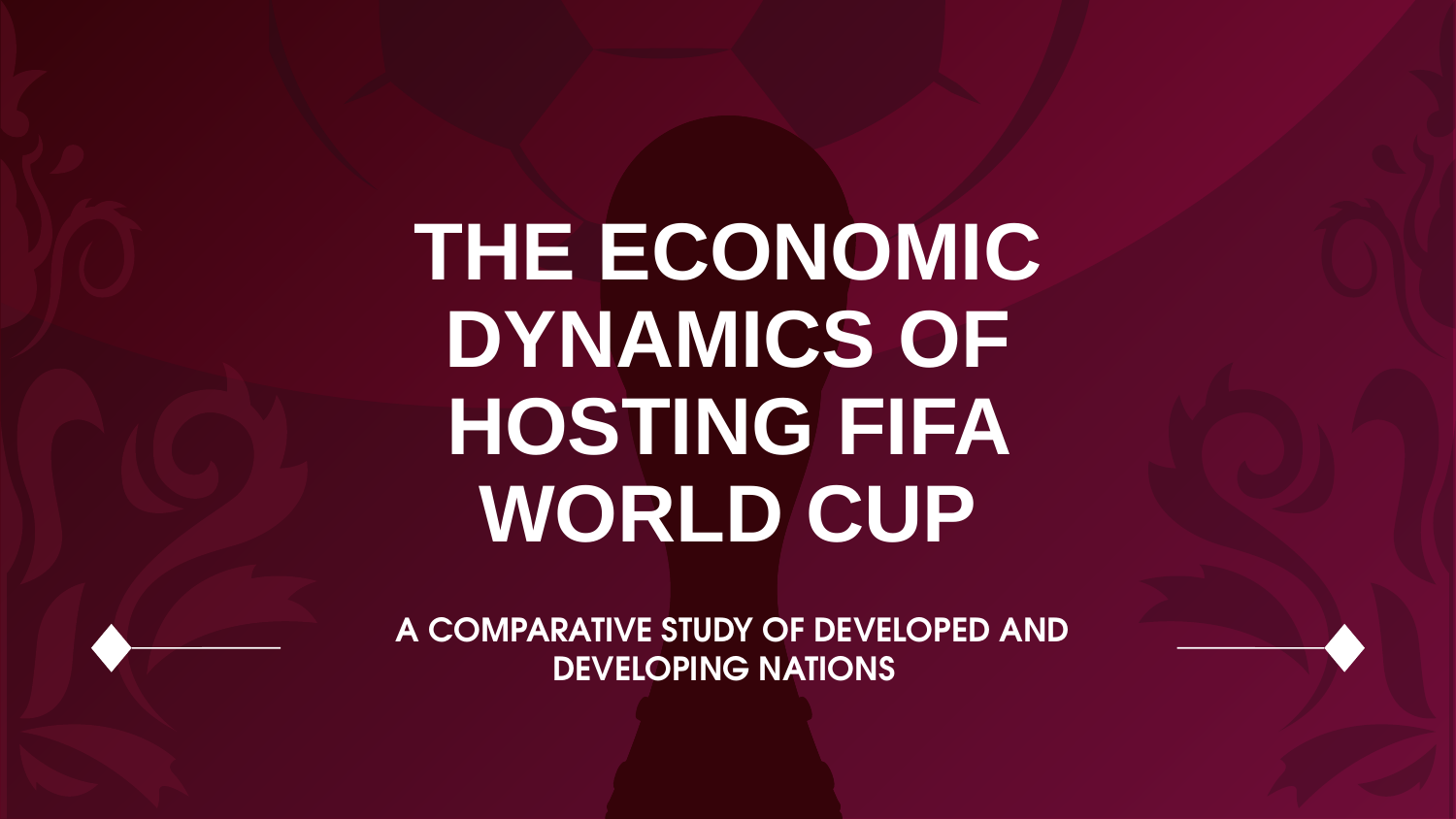

# The Economic Dynamics Of Hosting FIFA World Cup
 A Comparative Study of Developed and Developing Nations